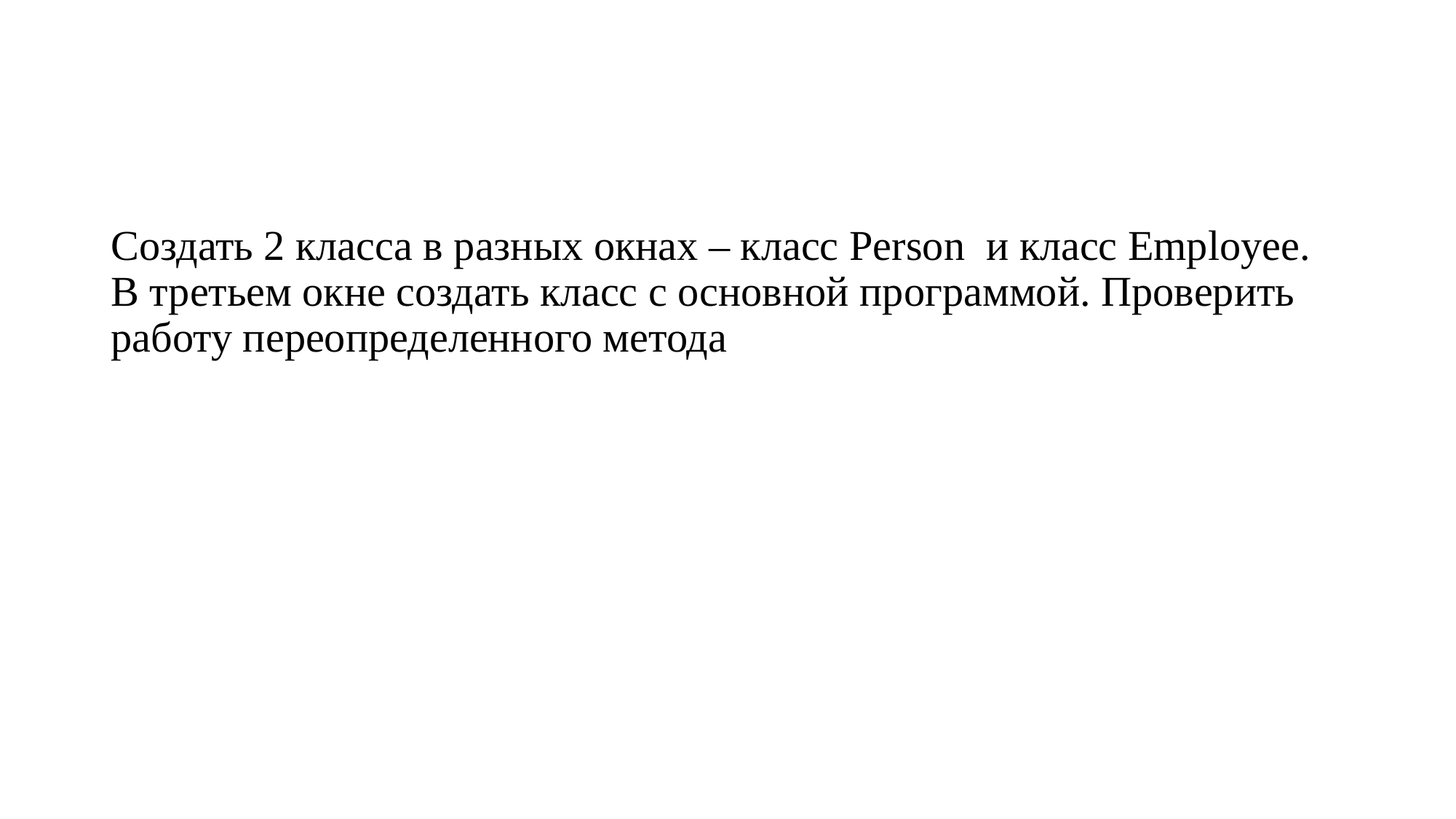

Создать 2 класса в разных окнах – класс Person  и класс Employee. В третьем окне создать класс с основной программой. Проверить работу переопределенного метода